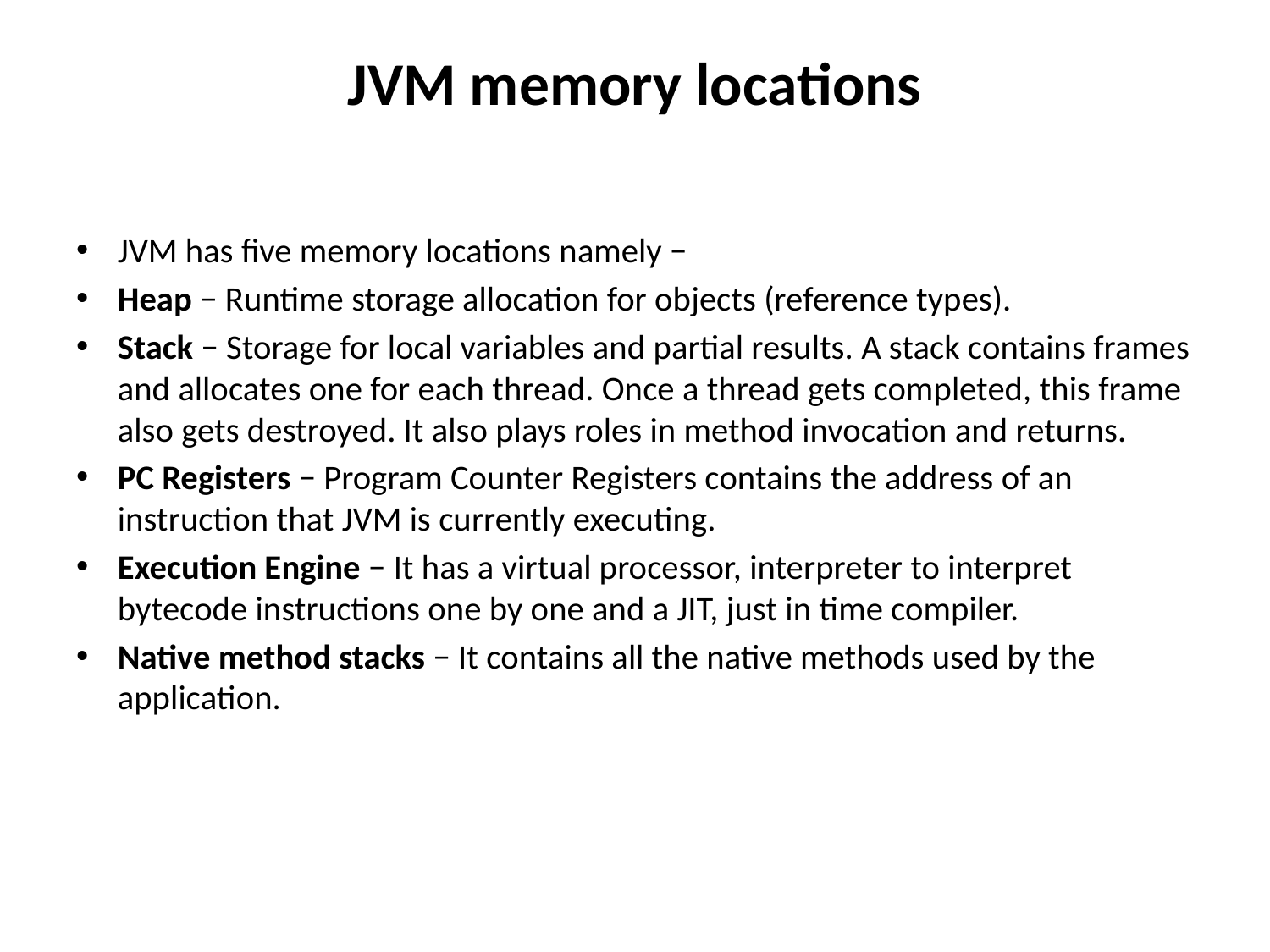

# JVM memory locations
JVM has five memory locations namely −
Heap − Runtime storage allocation for objects (reference types).
Stack − Storage for local variables and partial results. A stack contains frames and allocates one for each thread. Once a thread gets completed, this frame also gets destroyed. It also plays roles in method invocation and returns.
PC Registers − Program Counter Registers contains the address of an instruction that JVM is currently executing.
Execution Engine − It has a virtual processor, interpreter to interpret bytecode instructions one by one and a JIT, just in time compiler.
Native method stacks − It contains all the native methods used by the application.